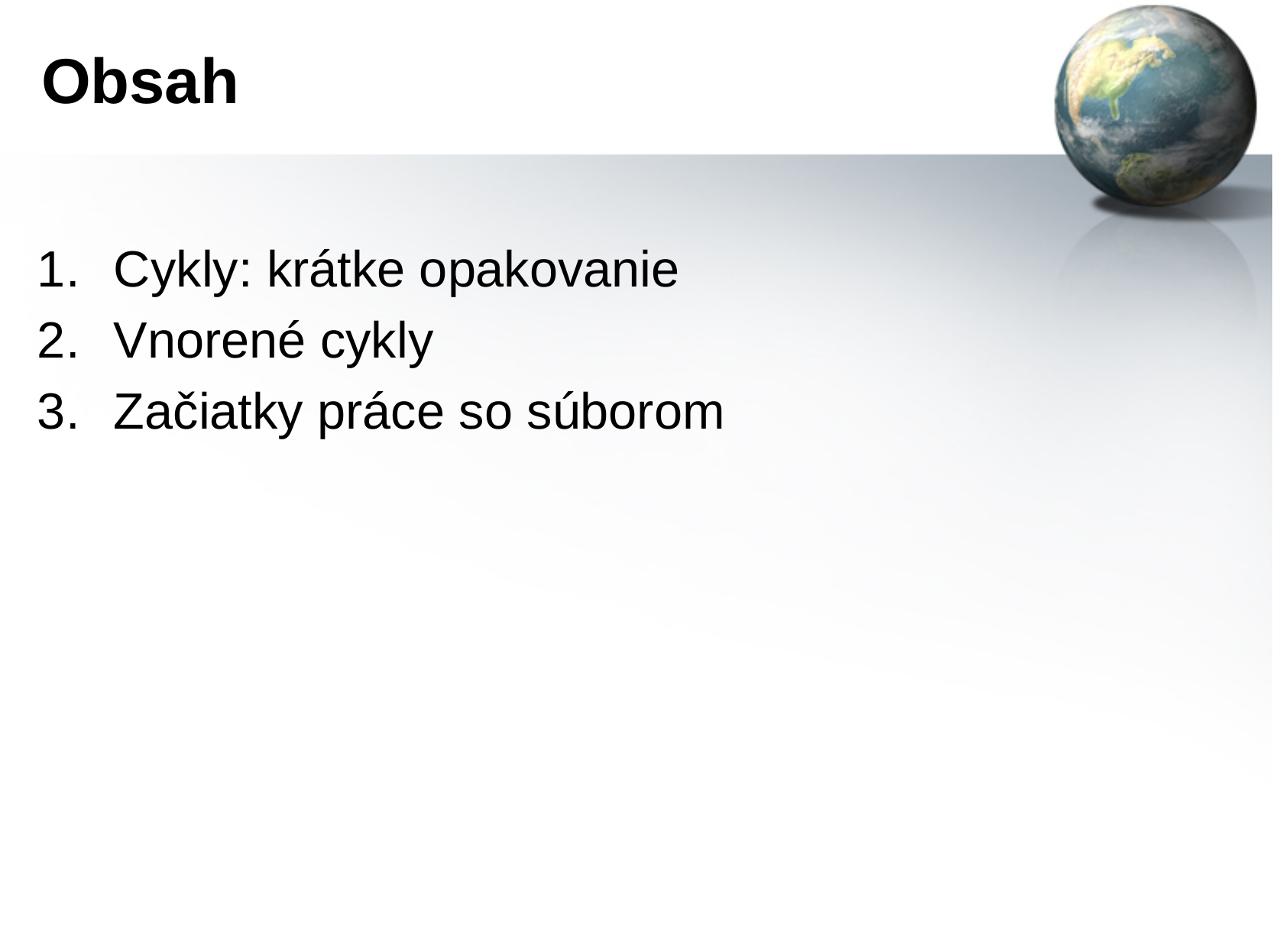

# Obsah
Cykly: krátke opakovanie
Vnorené cykly
Začiatky práce so súborom